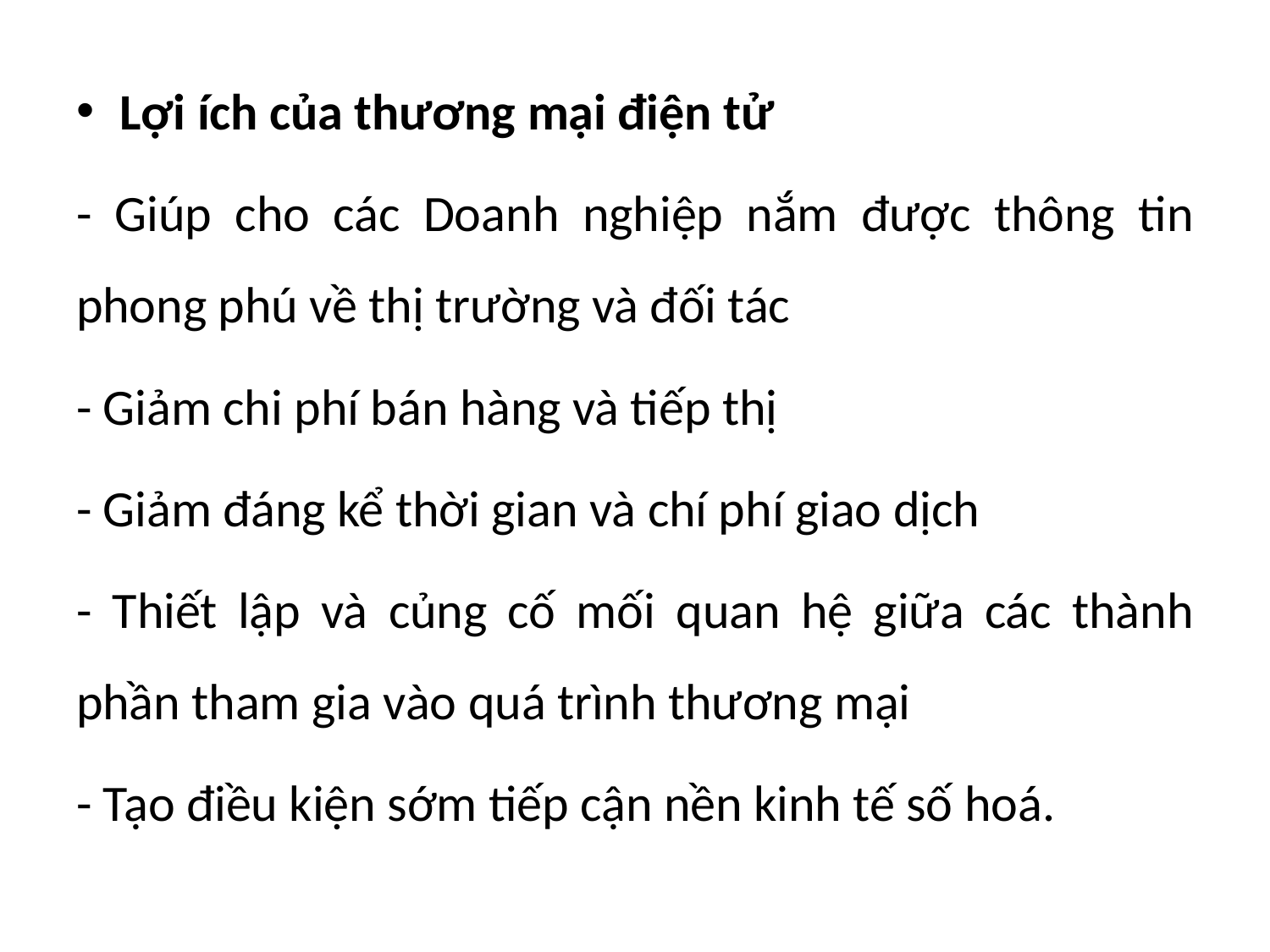

Lợi ích của thương mại điện tử
- Giúp cho các Doanh nghiệp nắm được thông tin phong phú về thị trường và đối tác
- Giảm chi phí bán hàng và tiếp thị
- Giảm đáng kể thời gian và chí phí giao dịch
- Thiết lập và củng cố mối quan hệ giữa các thành phần tham gia vào quá trình thương mại
- Tạo điều kiện sớm tiếp cận nền kinh tế số hoá.